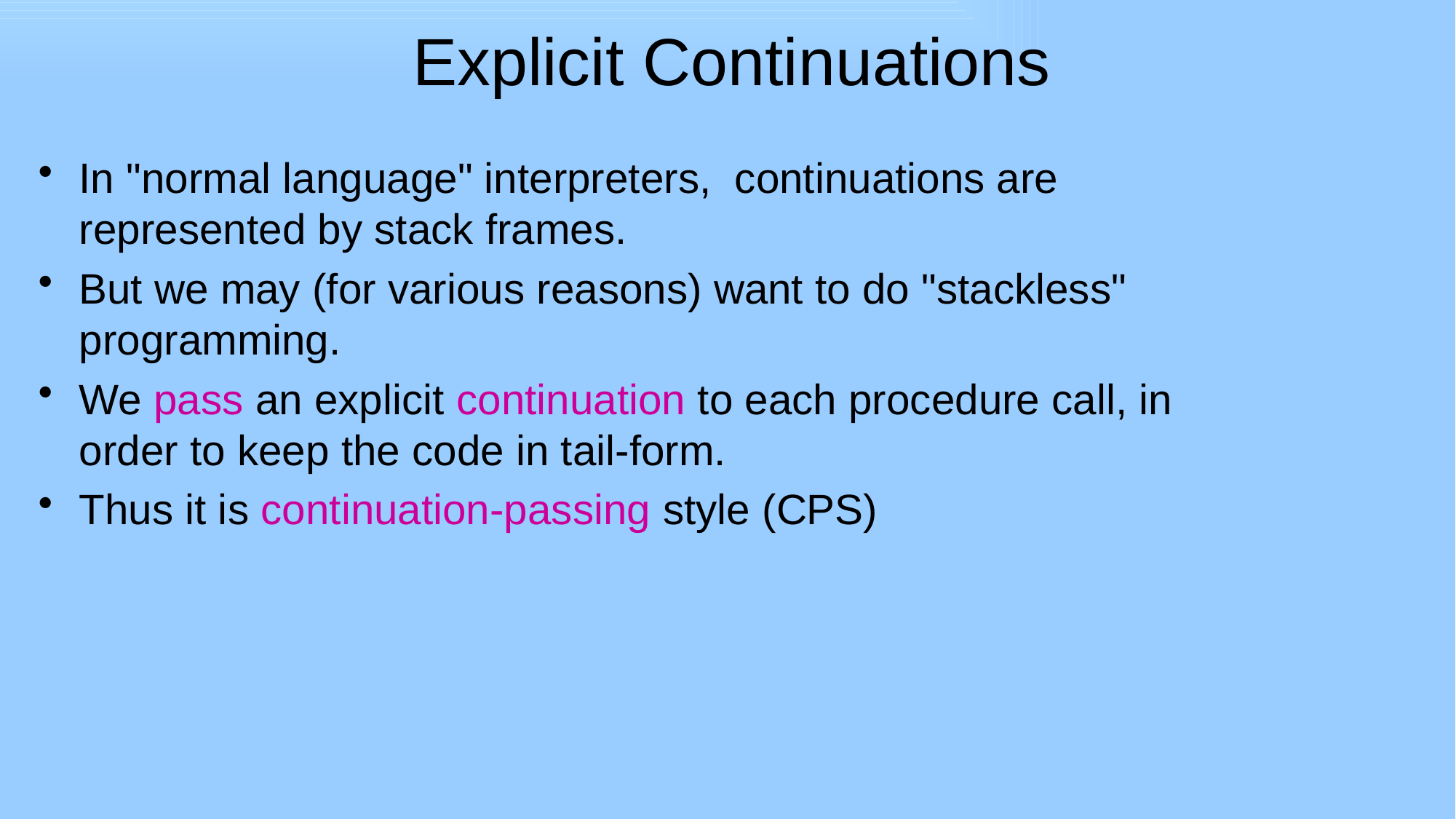

# Explicit Continuations
In "normal language" interpreters,  continuations are represented by stack frames.
But we may (for various reasons) want to do "stackless" programming.
We pass an explicit continuation to each procedure call, in order to keep the code in tail-form.
Thus it is continuation-passing style (CPS)